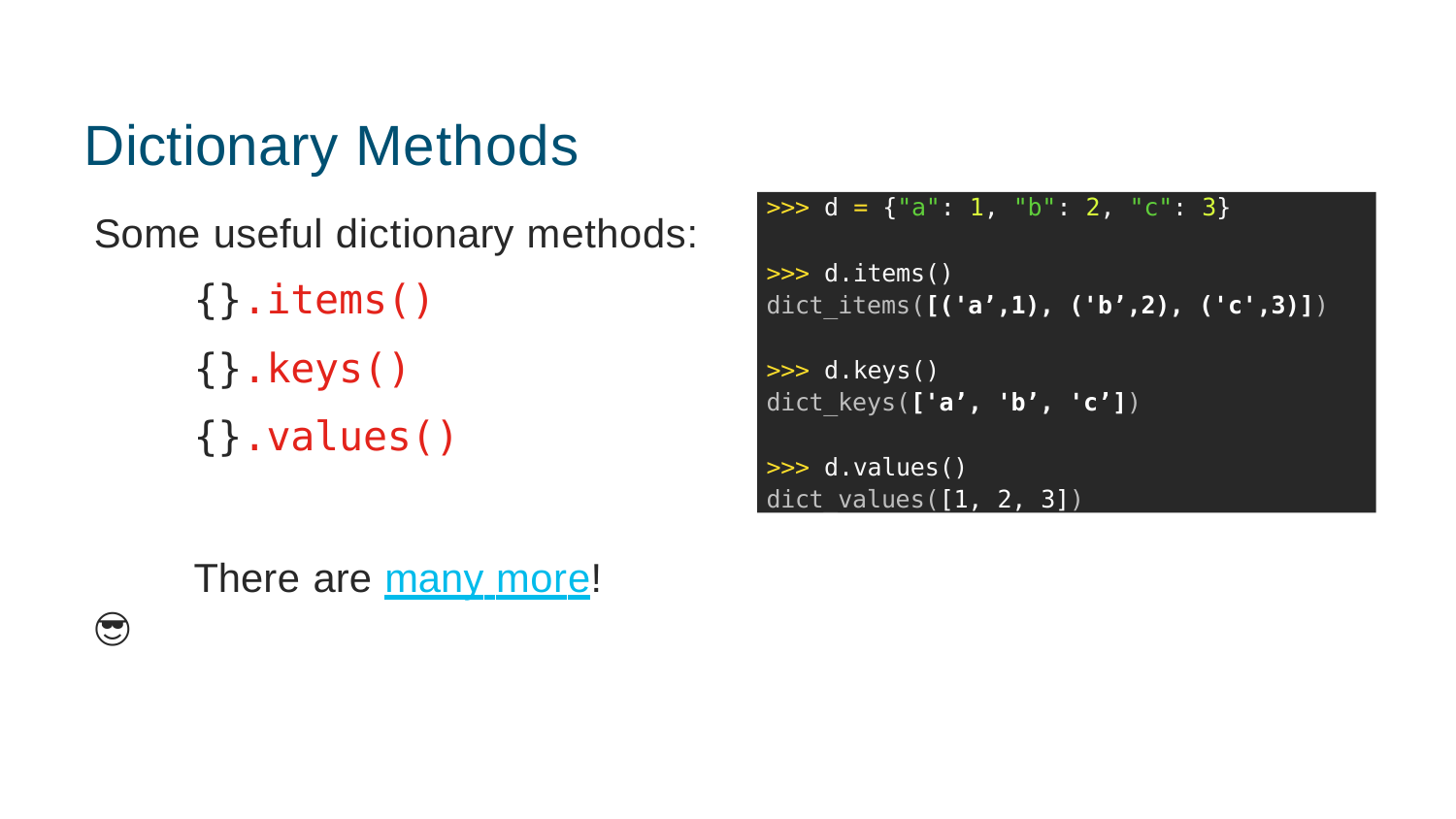

# Dictionary Methods
>>>  d  =  {"a":  1,  "b":  2,  "c":  3}

>>>  d.items()
dict_items([('a’,1), ('b’,2), ('c',3)])

>>>  d.keys() dict_keys(['a’, 'b’, 'c’])

>>>  d.values() dict_values([1,  2,  3])
Some useful dictionary methods:
{}.items()
{}.keys()
{}.values()

There are many more!	😎